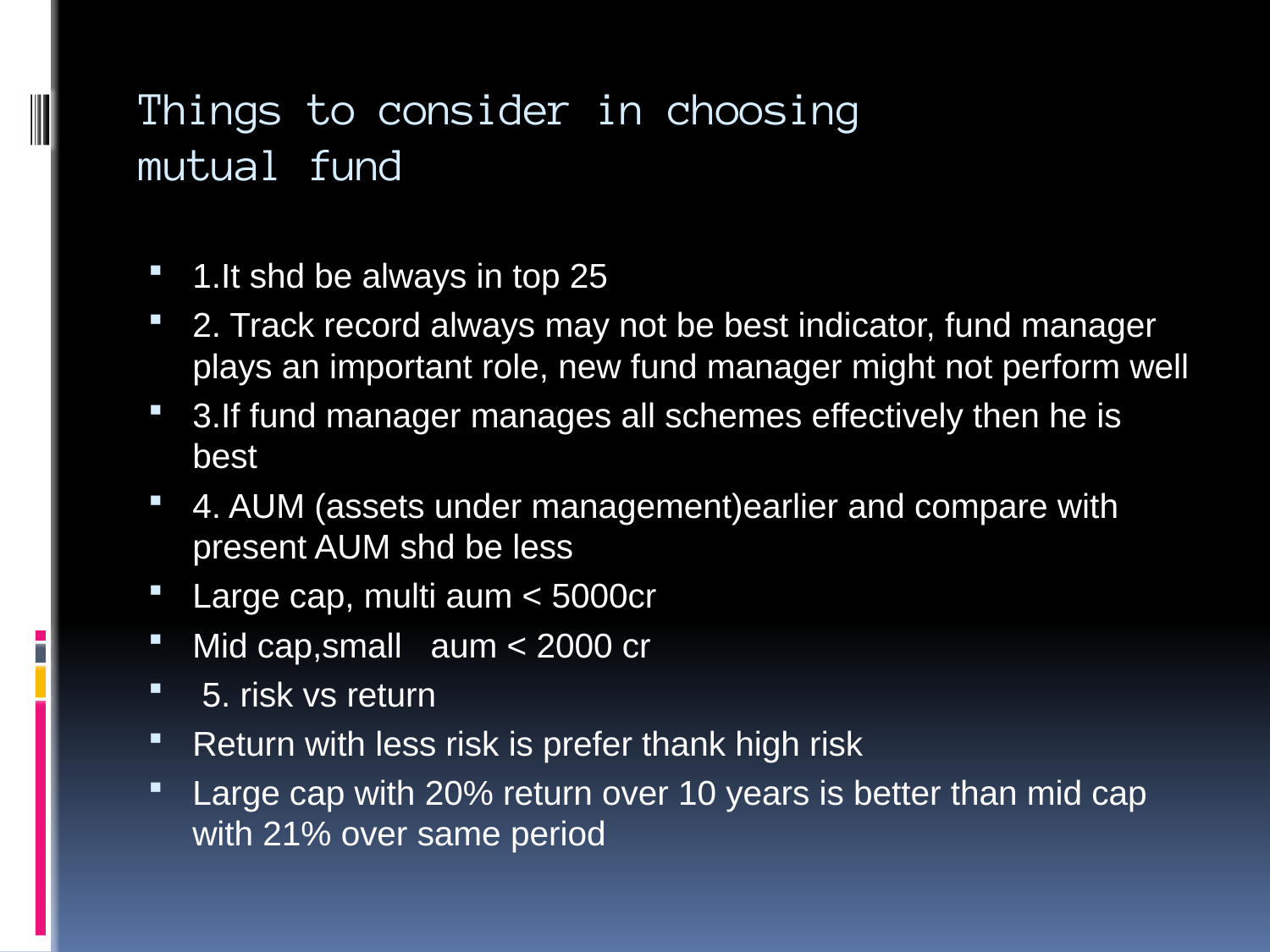

# Things to consider in choosing mutual fund
1.It shd be always in top 25
2. Track record always may not be best indicator, fund manager plays an important role, new fund manager might not perform well
3.If fund manager manages all schemes effectively then he is best
4. AUM (assets under management)earlier and compare with present AUM shd be less
Large cap, multi aum < 5000cr
Mid cap,small   aum < 2000 cr
 5. risk vs return
Return with less risk is prefer thank high risk
Large cap with 20% return over 10 years is better than mid cap with 21% over same period